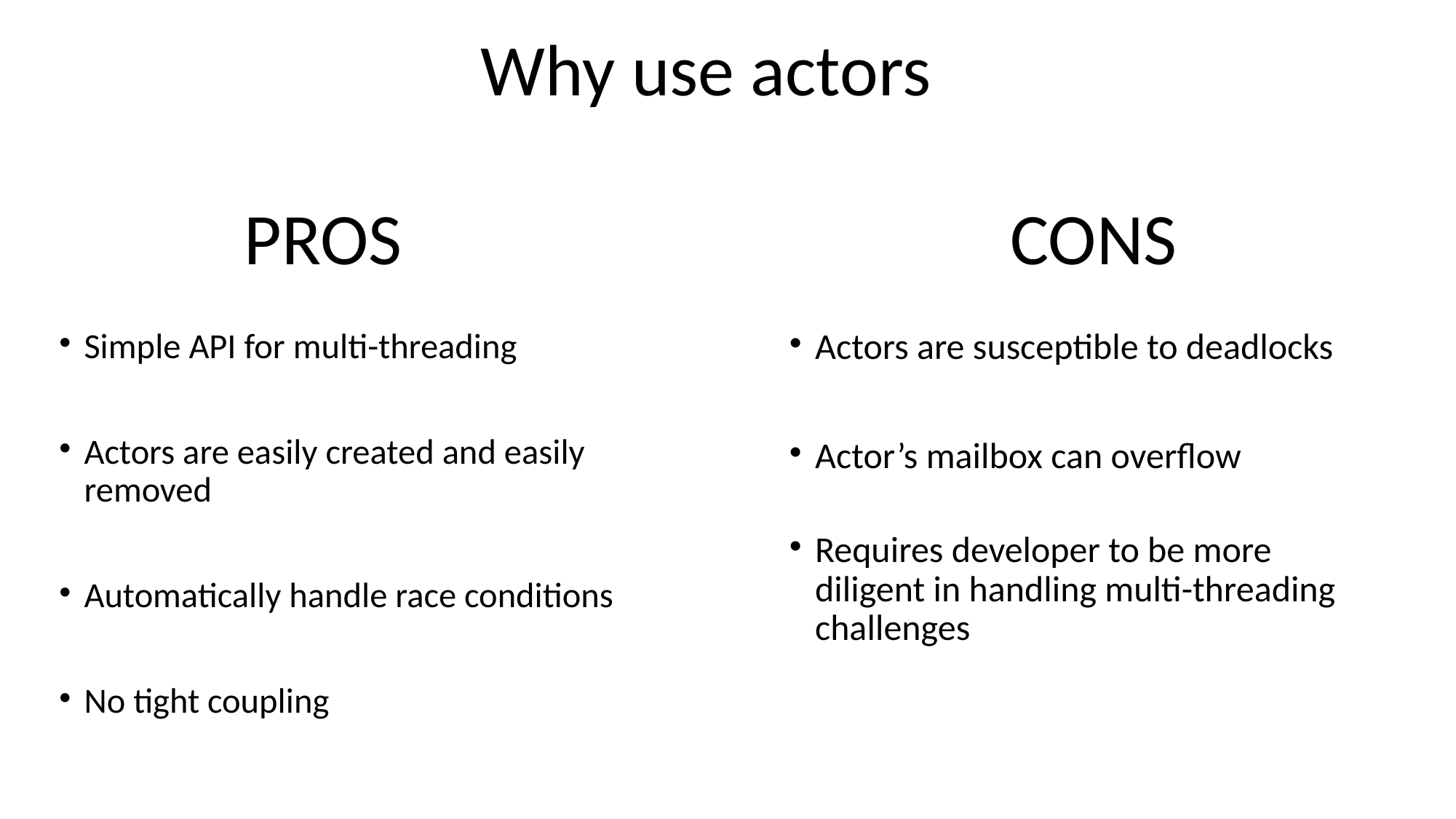

Why use actors
PROS
CONS
Simple API for multi-threading

Actors are easily created and easily removed

Automatically handle race conditions

No tight coupling
Actors are susceptible to deadlocks

Actor’s mailbox can overflow
Requires developer to be more diligent in handling multi-threading challenges